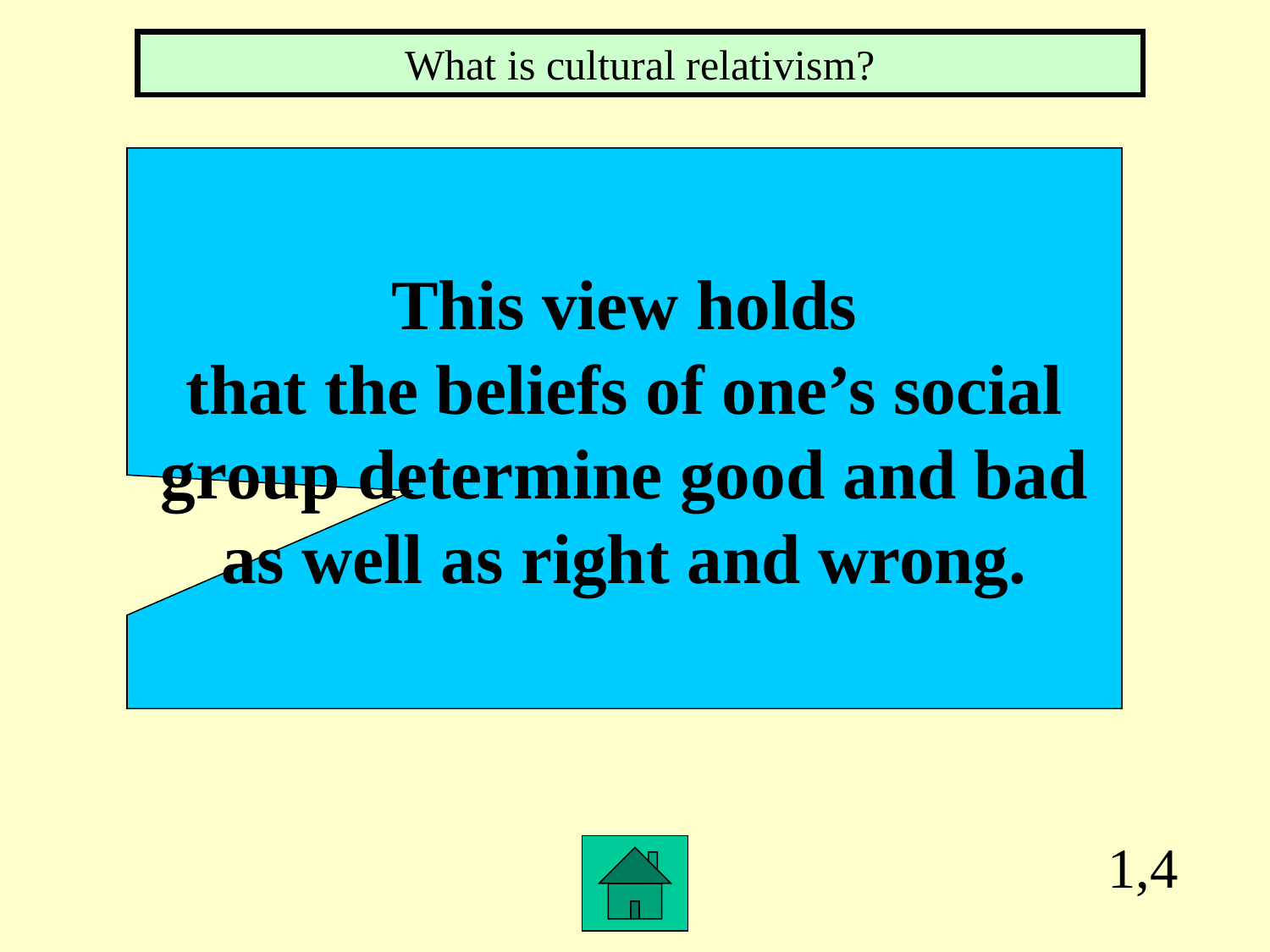

What is cultural relativism?
This view holds
that the beliefs of one’s social
group determine good and bad
as well as right and wrong.
1,4